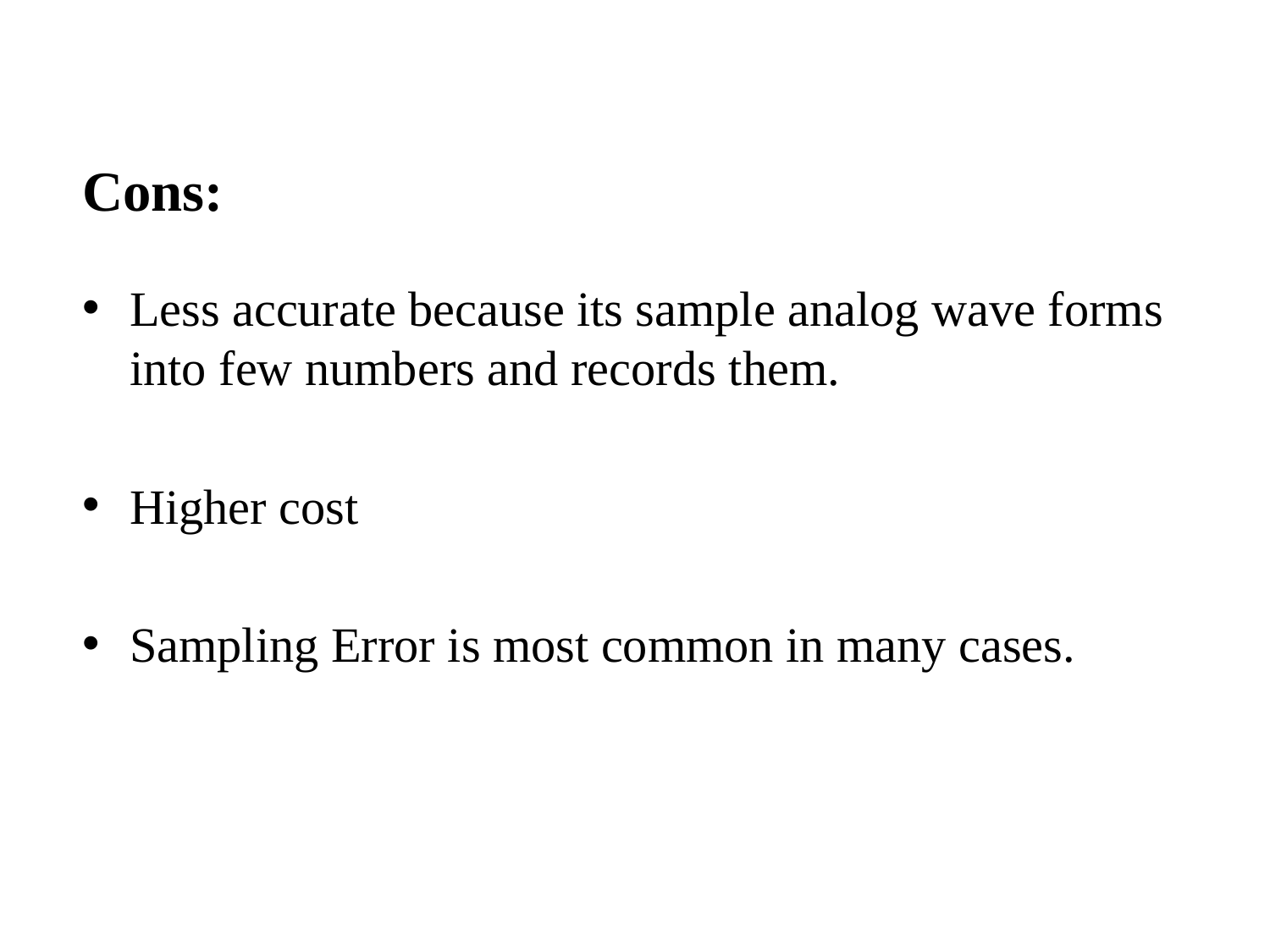

Cons:

Less accurate because its sample analog wave forms into few numbers and records them.

Higher cost

Sampling Error is most common in many cases.